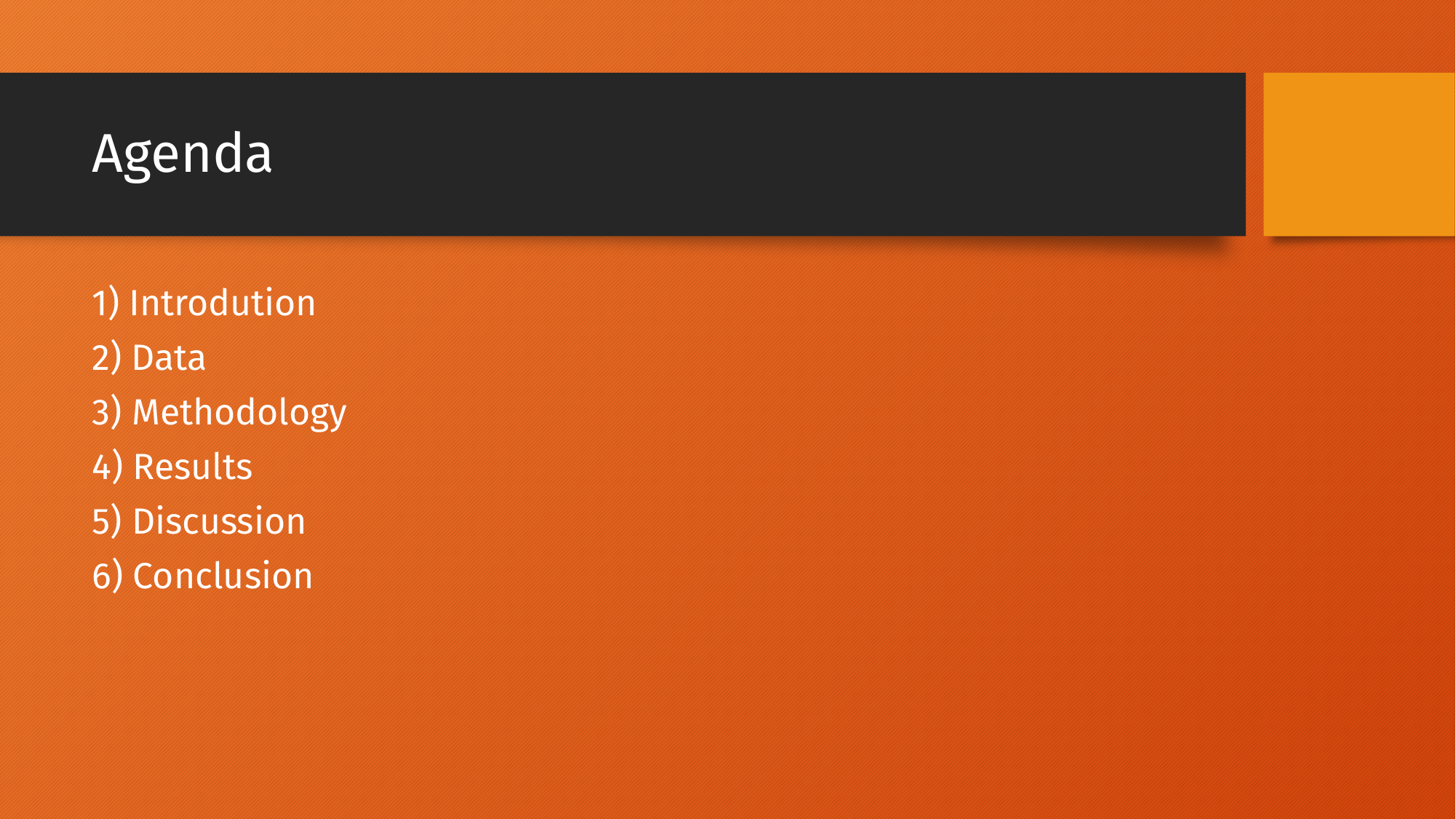

# Agenda
1) Introdution
2) Data
3) Methodology
4) Results
5) Discussion
6) Conclusion